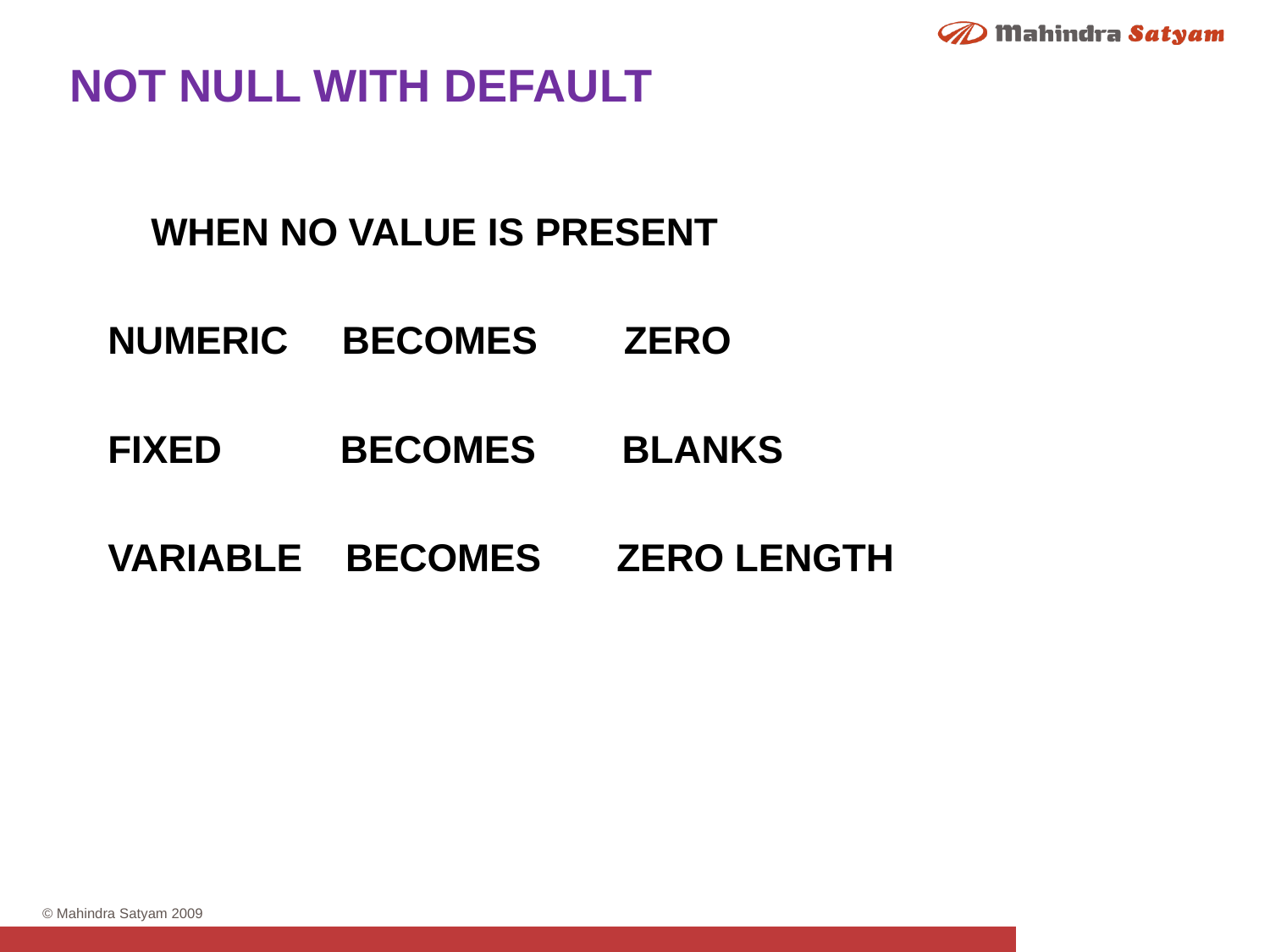

NOT NULL WITH DEFAULT

    WHEN NO VALUE IS PRESENT

NUMERIC     BECOMES        ZERO

FIXED           BECOMES        BLANKS

VARIABLE    BECOMES       ZERO LENGTH